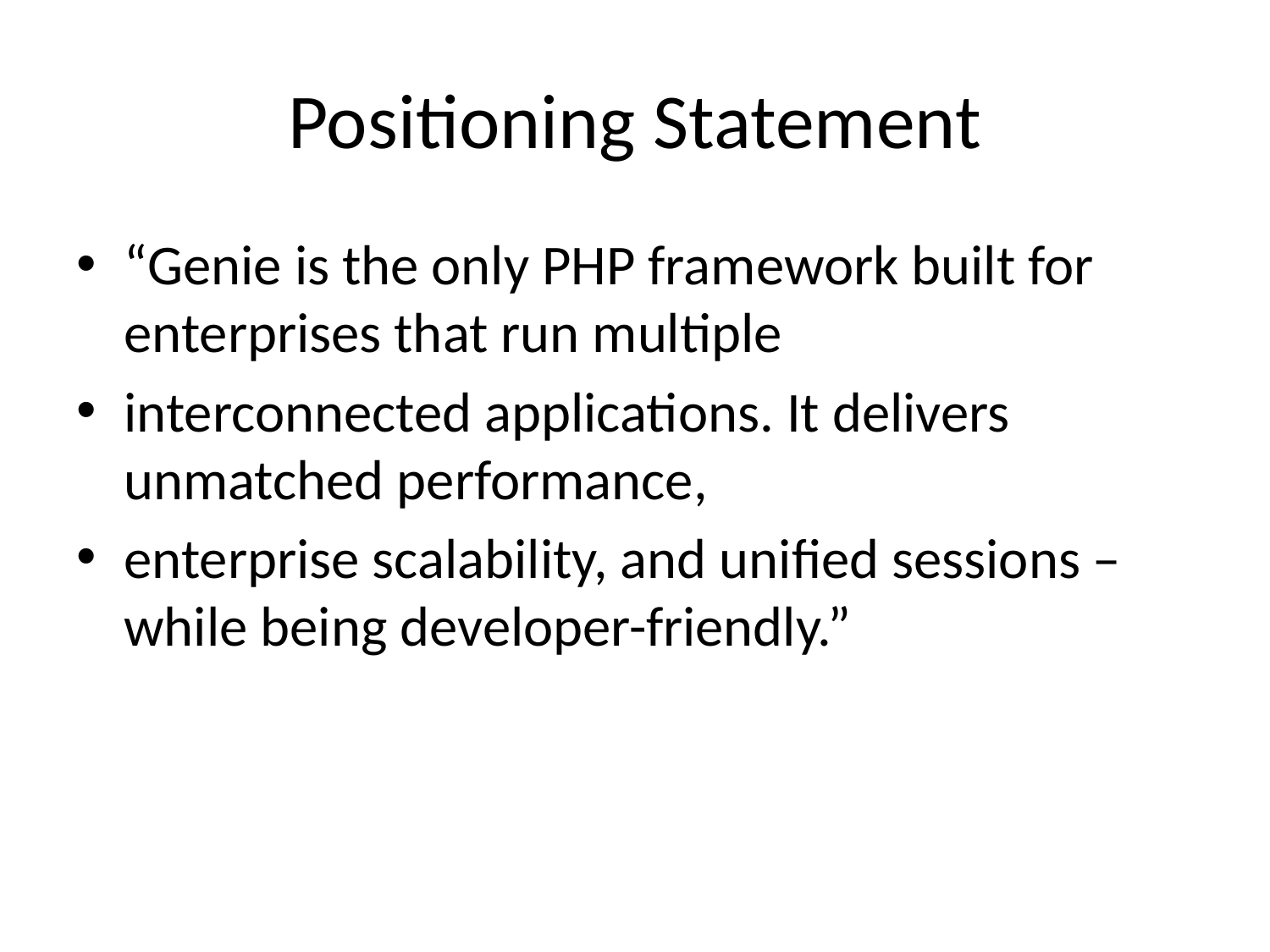

# Positioning Statement
“Genie is the only PHP framework built for enterprises that run multiple
interconnected applications. It delivers unmatched performance,
enterprise scalability, and unified sessions – while being developer-friendly.”